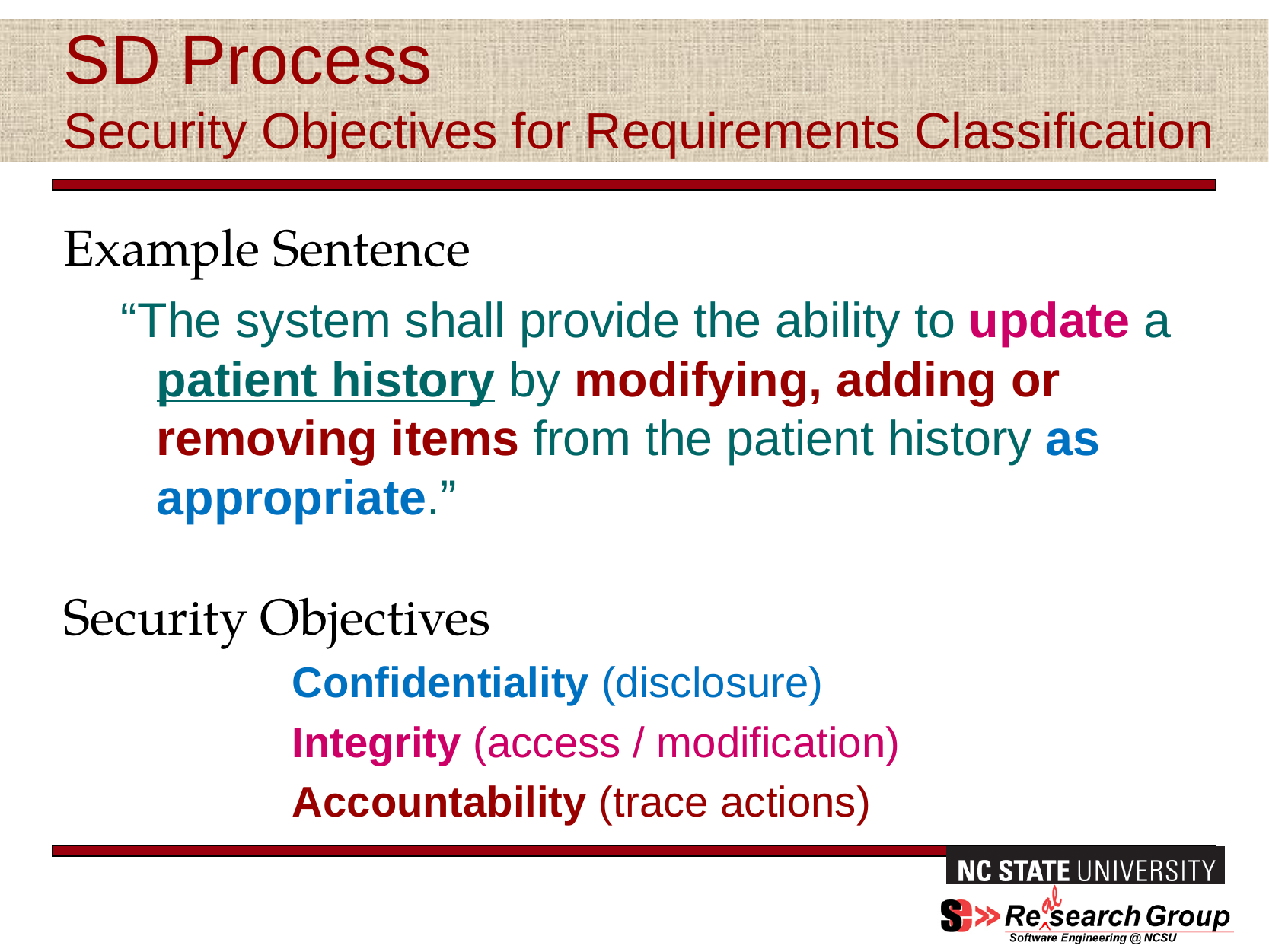

# SD Process Security Objectives for Requirements Classification
Example Sentence
“The system shall provide the ability to update a patient history by modifying, adding or removing items from the patient history as appropriate.”

Security Objectives
Confidentiality (disclosure)
Integrity (access / modification)
Accountability (trace actions)
Fall 2013 Community Forum
October 22, 2013